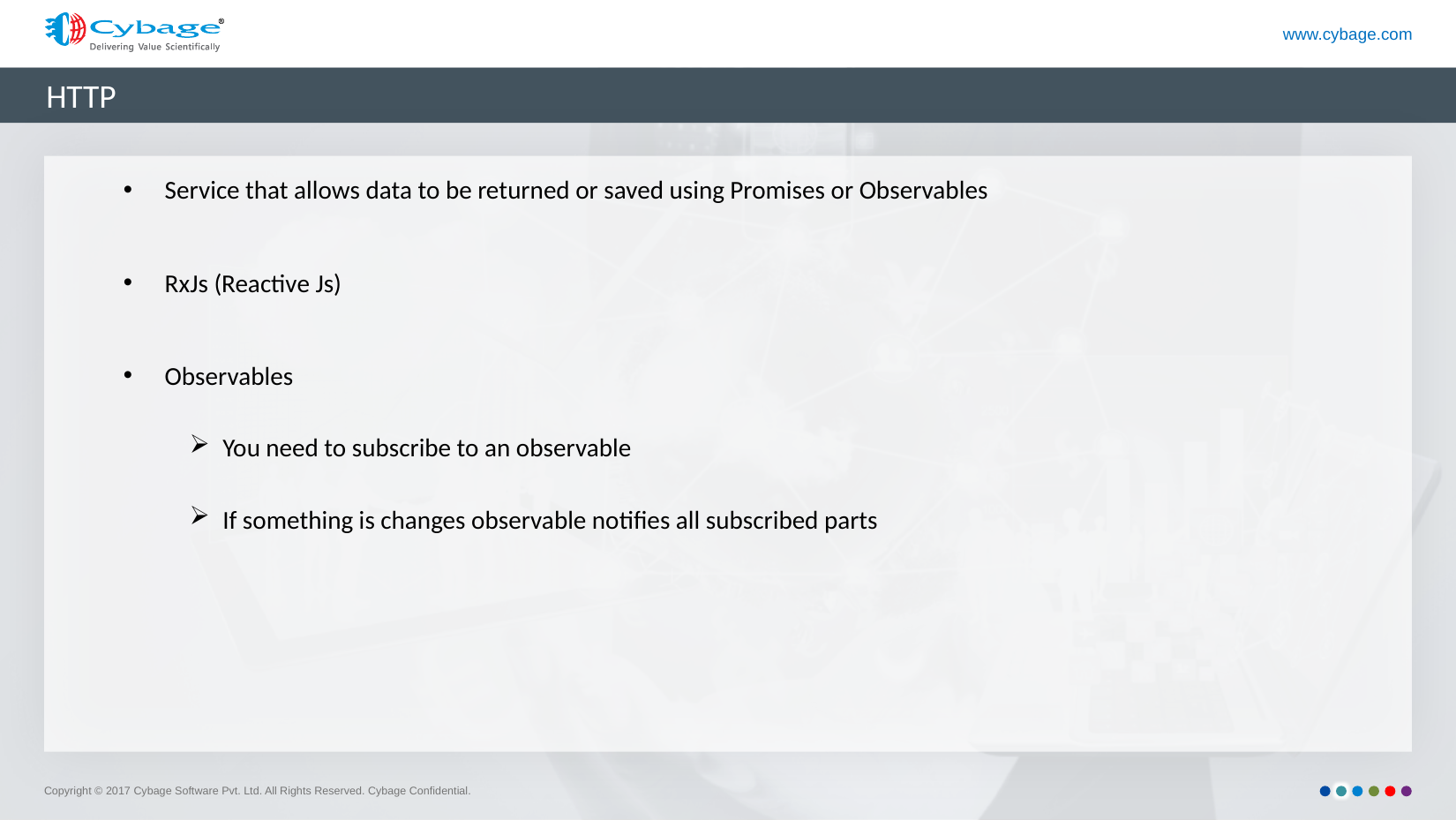

# HTTP
Service that allows data to be returned or saved using Promises or Observables

RxJs (Reactive Js)

Observables

You need to subscribe to an observable

If something is changes observable notifies all subscribed parts